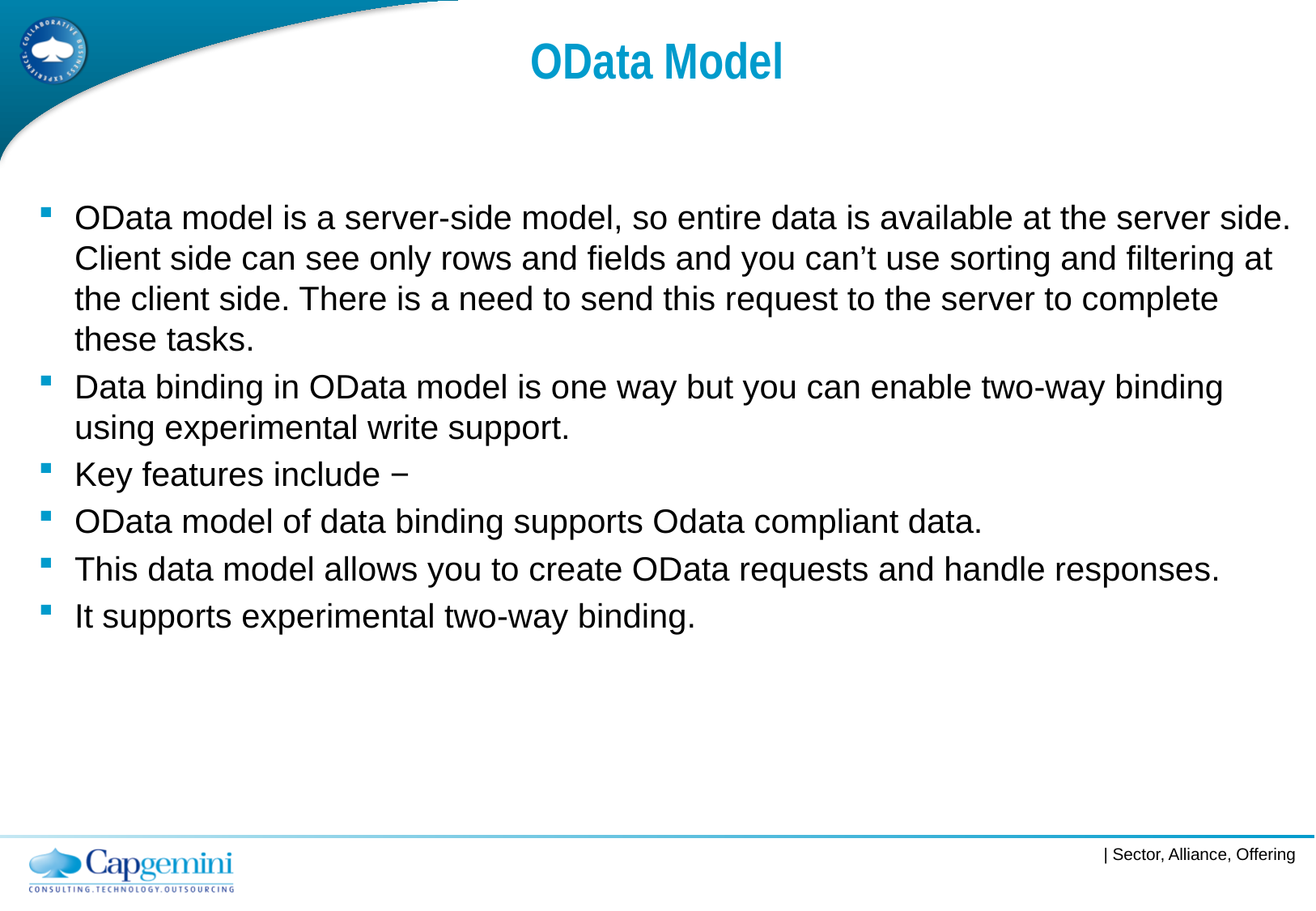

# OData Model
OData model is a server-side model, so entire data is available at the server side. Client side can see only rows and fields and you can’t use sorting and filtering at the client side. There is a need to send this request to the server to complete these tasks.
Data binding in OData model is one way but you can enable two-way binding using experimental write support.
Key features include −
OData model of data binding supports Odata compliant data.
This data model allows you to create OData requests and handle responses.
It supports experimental two-way binding.